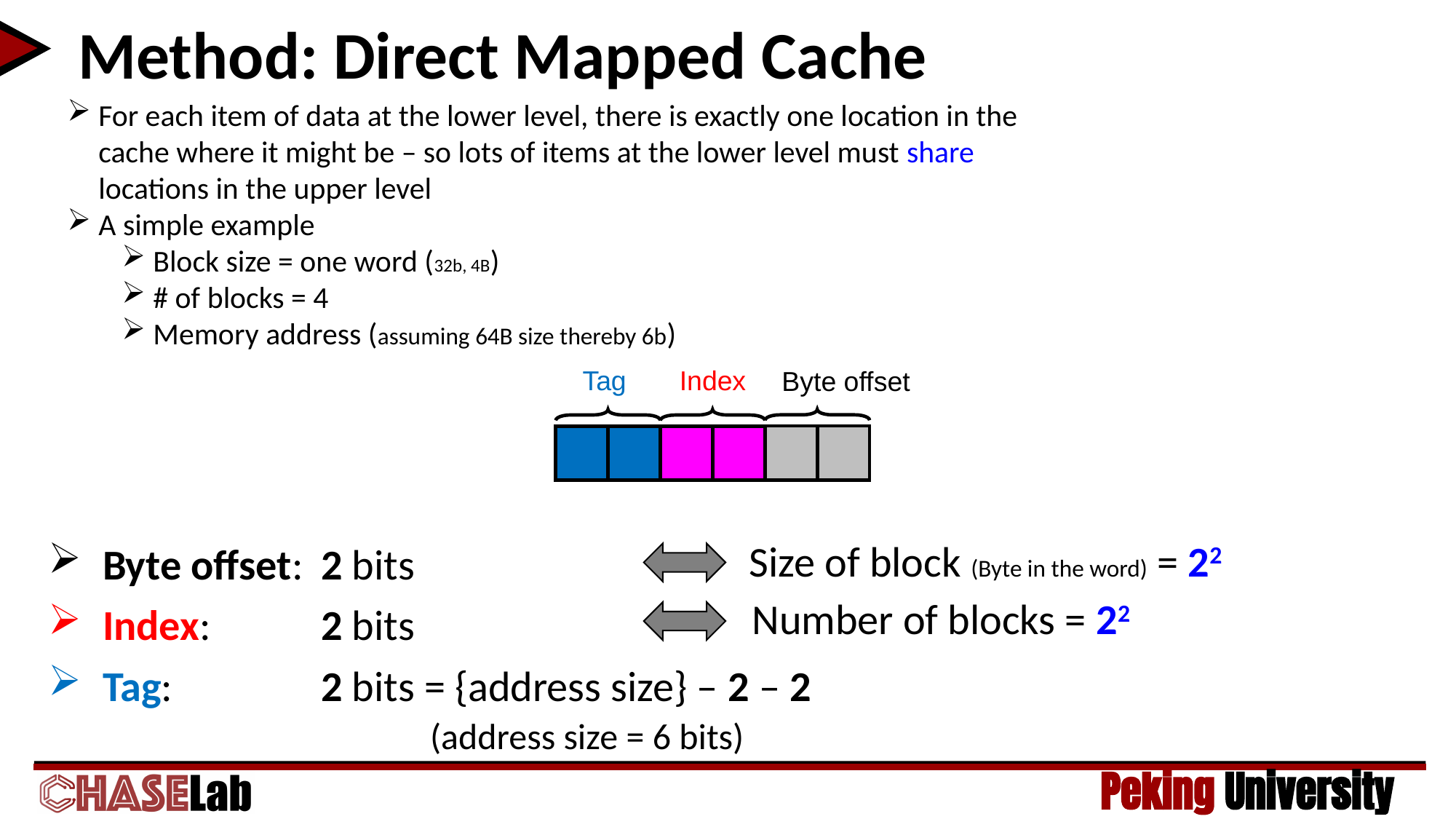

# Method: Direct Mapped Cache
For each item of data at the lower level, there is exactly one location in the cache where it might be – so lots of items at the lower level must share locations in the upper level
A simple example
Block size = one word (32b, 4B)
# of blocks = 4
Memory address (assuming 64B size thereby 6b)
Index

Tag

Byte offset

Size of block (Byte in the word) = 22
Byte offset:	2 bits
Index:		2 bits
Tag:	 	2 bits = {address size} – 2 – 2
			(address size = 6 bits)

Number of blocks = 22